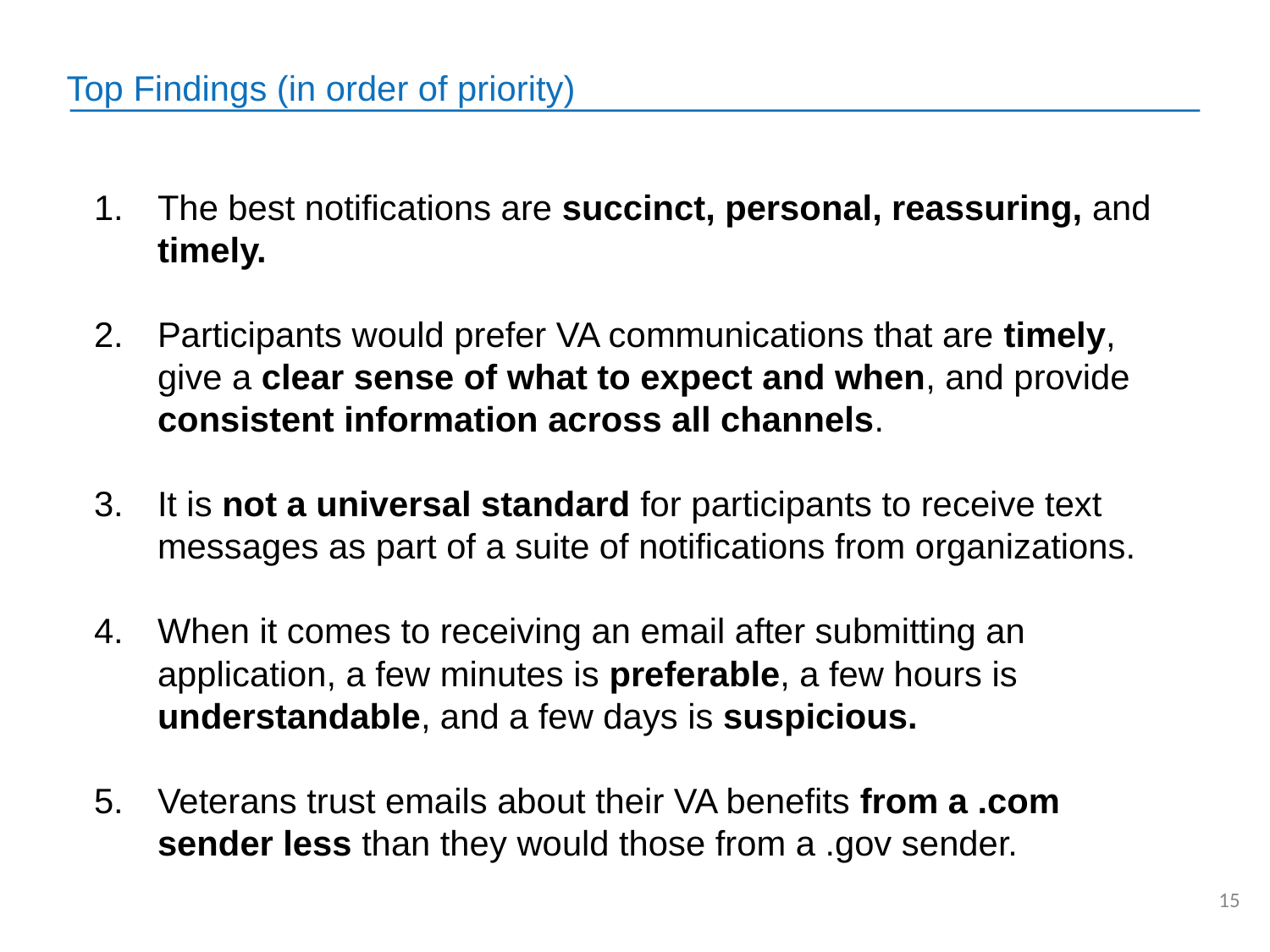

Top Findings (in order of priority)

The best notifications are succinct, personal, reassuring, and timely.
Participants would prefer VA communications that are timely, give a clear sense of what to expect and when, and provide consistent information across all channels.
It is not a universal standard for participants to receive text messages as part of a suite of notifications from organizations.
When it comes to receiving an email after submitting an application, a few minutes is preferable, a few hours is understandable, and a few days is suspicious.
Veterans trust emails about their VA benefits from a .com sender less than they would those from a .gov sender.

15